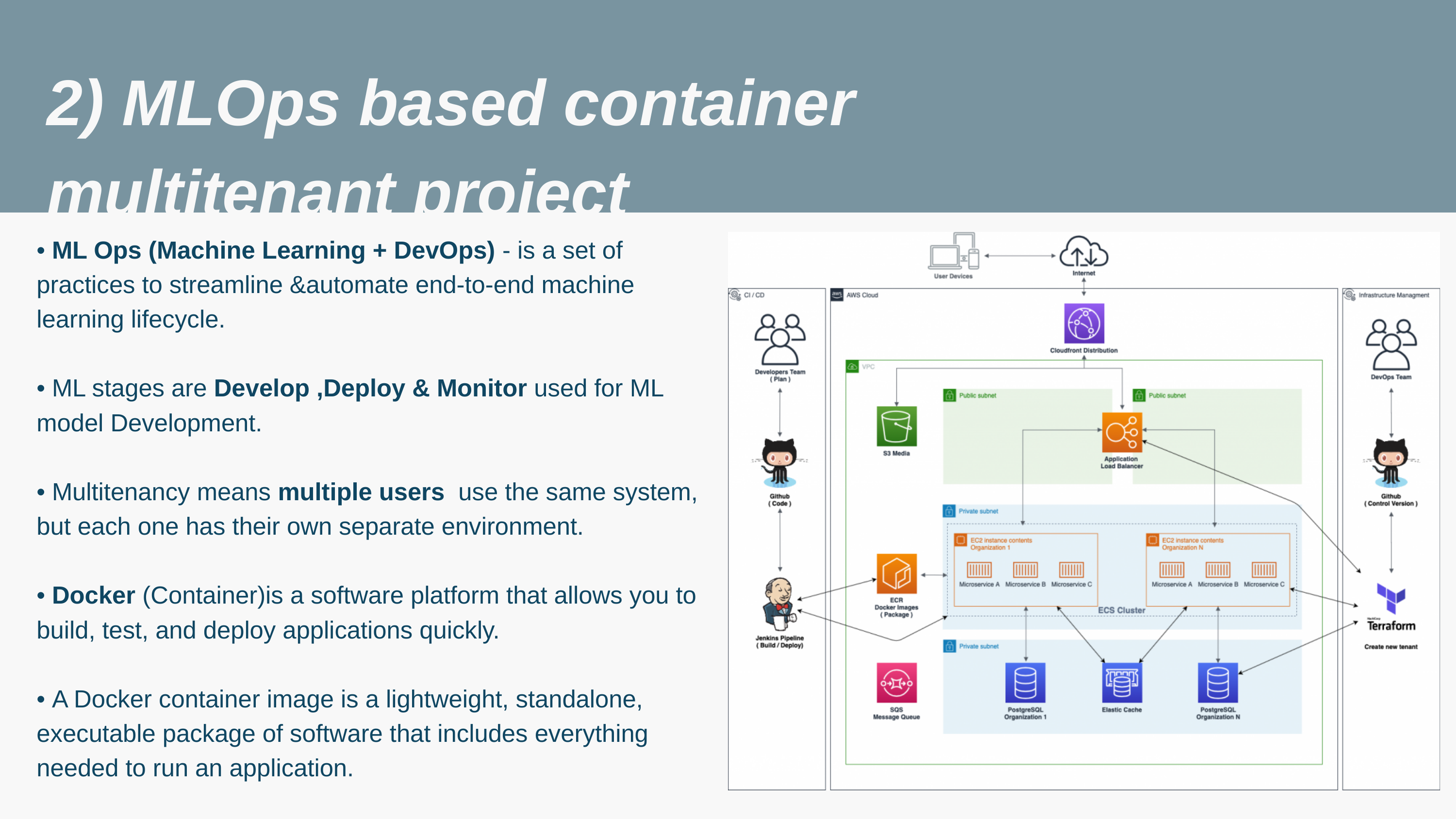

2) MLOps based container multitenant project
• ML Ops (Machine Learning + DevOps) - is a set of practices to streamline &automate end-to-end machine learning lifecycle.

• ML stages are Develop ,Deploy & Monitor used for ML model Development.

• Multitenancy means multiple users  use the same system, but each one has their own separate environment.

• Docker (Container)is a software platform that allows you to build, test, and deploy applications quickly.

• A Docker container image is a lightweight, standalone, executable package of software that includes everything needed to run an application.